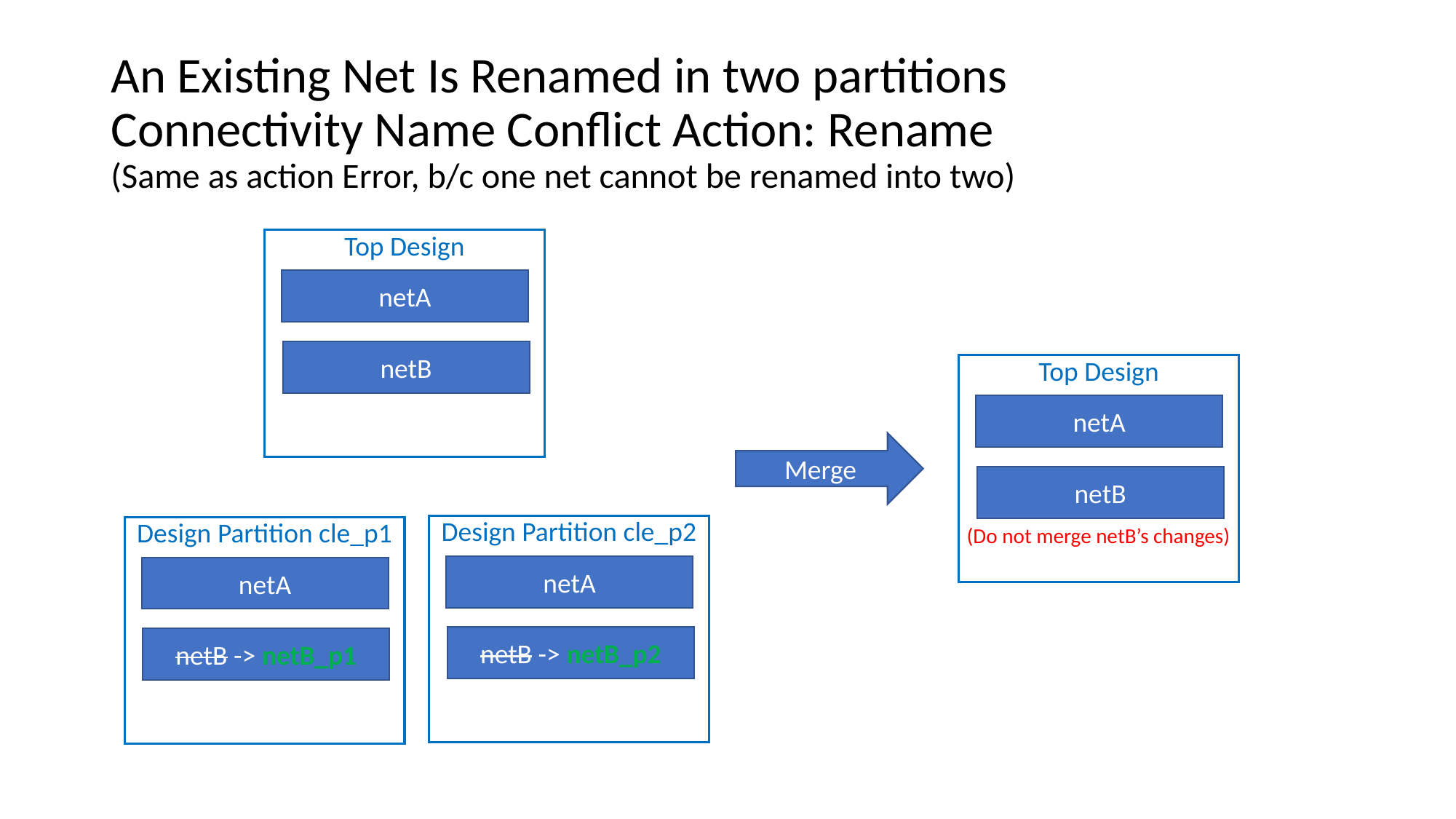

# An Existing Net Is Renamed in two partitions Connectivity Name Conflict Action: Rename (Same as action Error, b/c one net cannot be renamed into two)

Top Design

netA
netB
Top Design

netA
netB
(Do not merge netB’s changes)
Merge
Design Partition cle_p2

netA
netB -> netB_p2
Design Partition cle_p1

netA
netB -> netB_p1